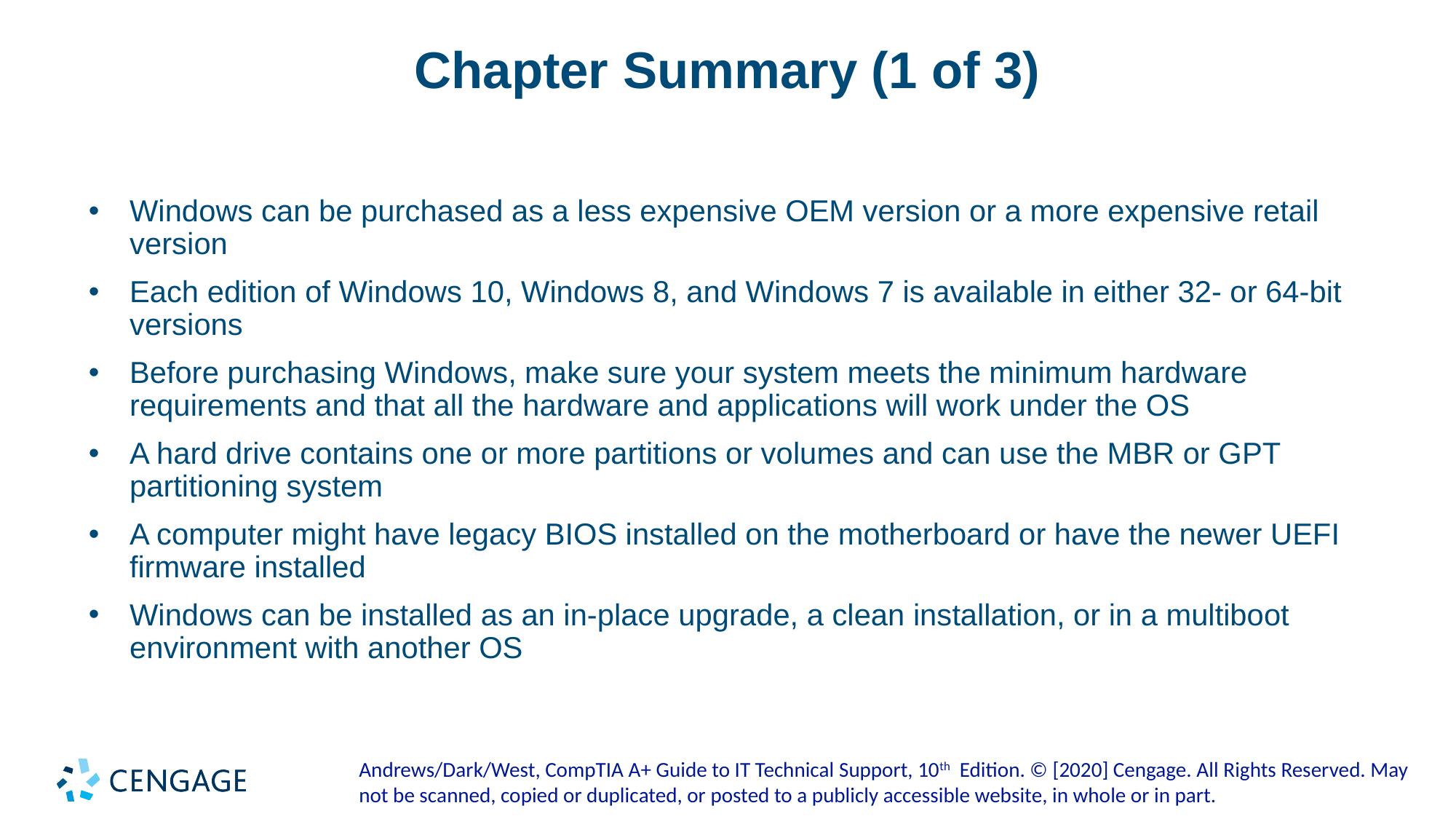

# Chapter Summary (1 of 3)
Windows can be purchased as a less expensive OEM version or a more expensive retail version
Each edition of Windows 10, Windows 8, and Windows 7 is available in either 32- or 64-bit versions
Before purchasing Windows, make sure your system meets the minimum hardware requirements and that all the hardware and applications will work under the OS
A hard drive contains one or more partitions or volumes and can use the MBR or GPT partitioning system
A computer might have legacy BIOS installed on the motherboard or have the newer UEFI firmware installed
Windows can be installed as an in-place upgrade, a clean installation, or in a multiboot environment with another OS